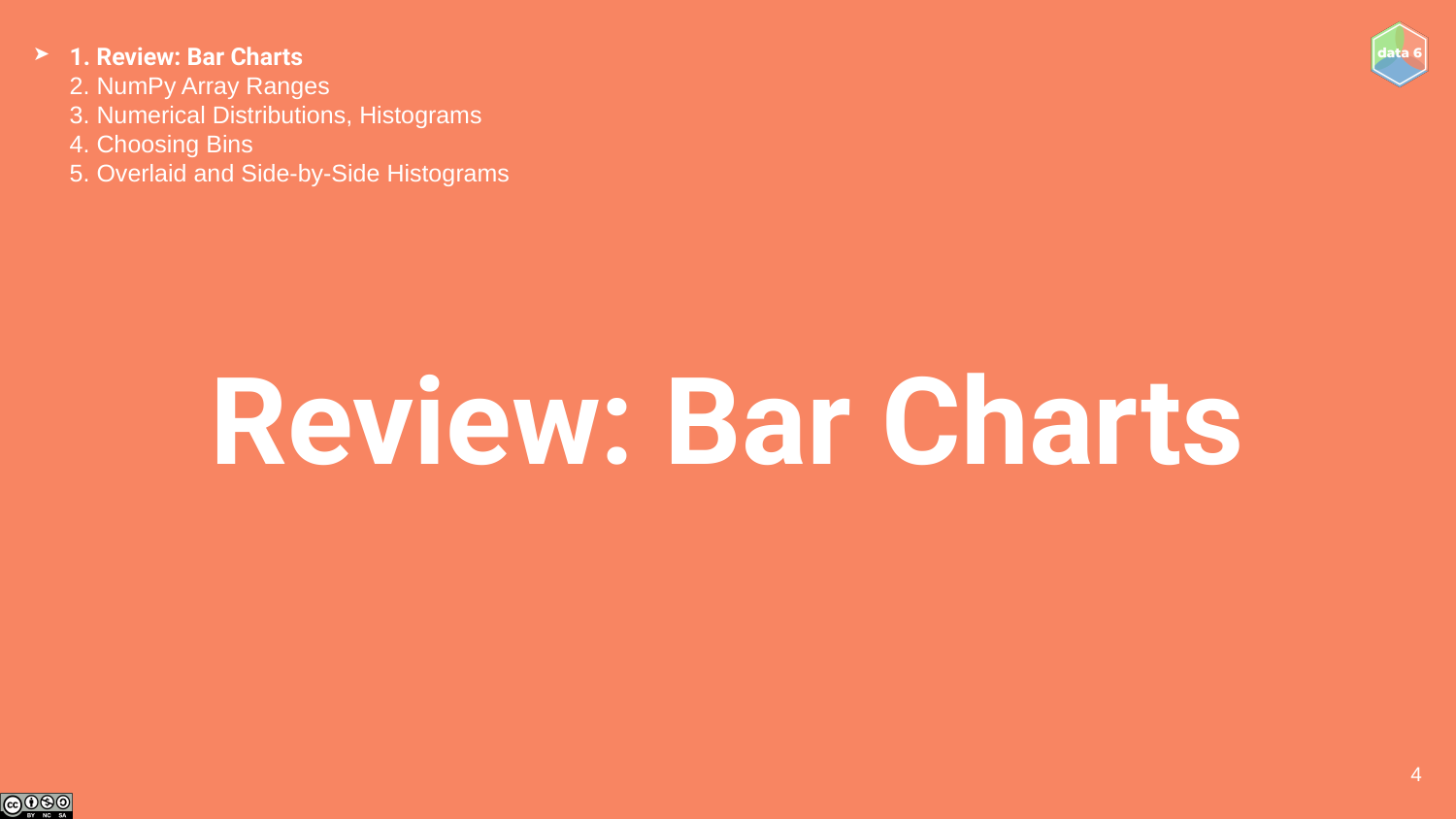

1. Review: Bar Charts
2. NumPy Array Ranges
3. Numerical Distributions, Histograms
4. Choosing Bins
5. Overlaid and Side-by-Side Histograms
➤
# Review: Bar Charts
4